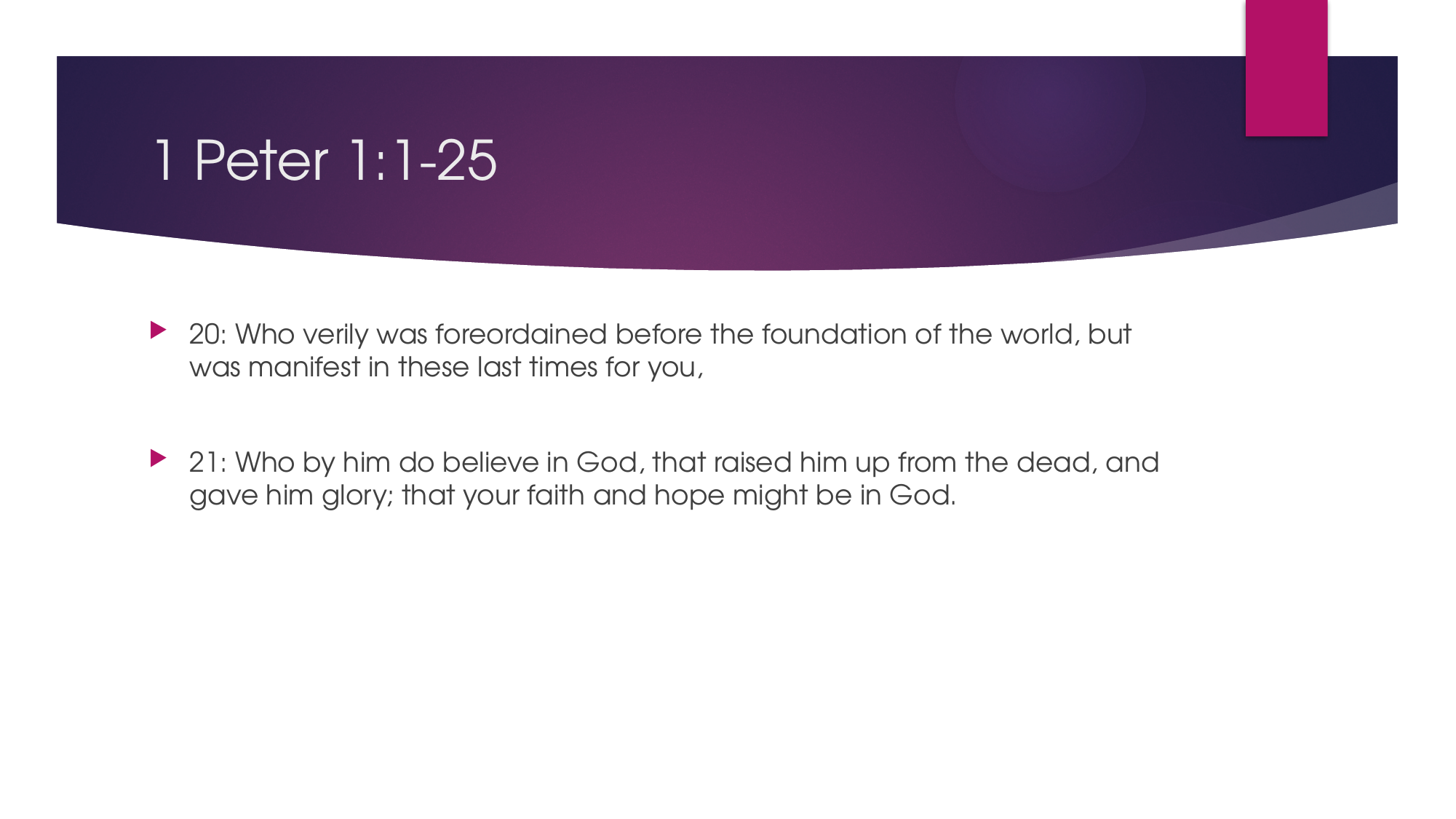

# 1 Peter 1:1-25
20: Who verily was foreordained before the foundation of the world, but was manifest in these last times for you,

21: Who by him do believe in God, that raised him up from the dead, and gave him glory; that your faith and hope might be in God.